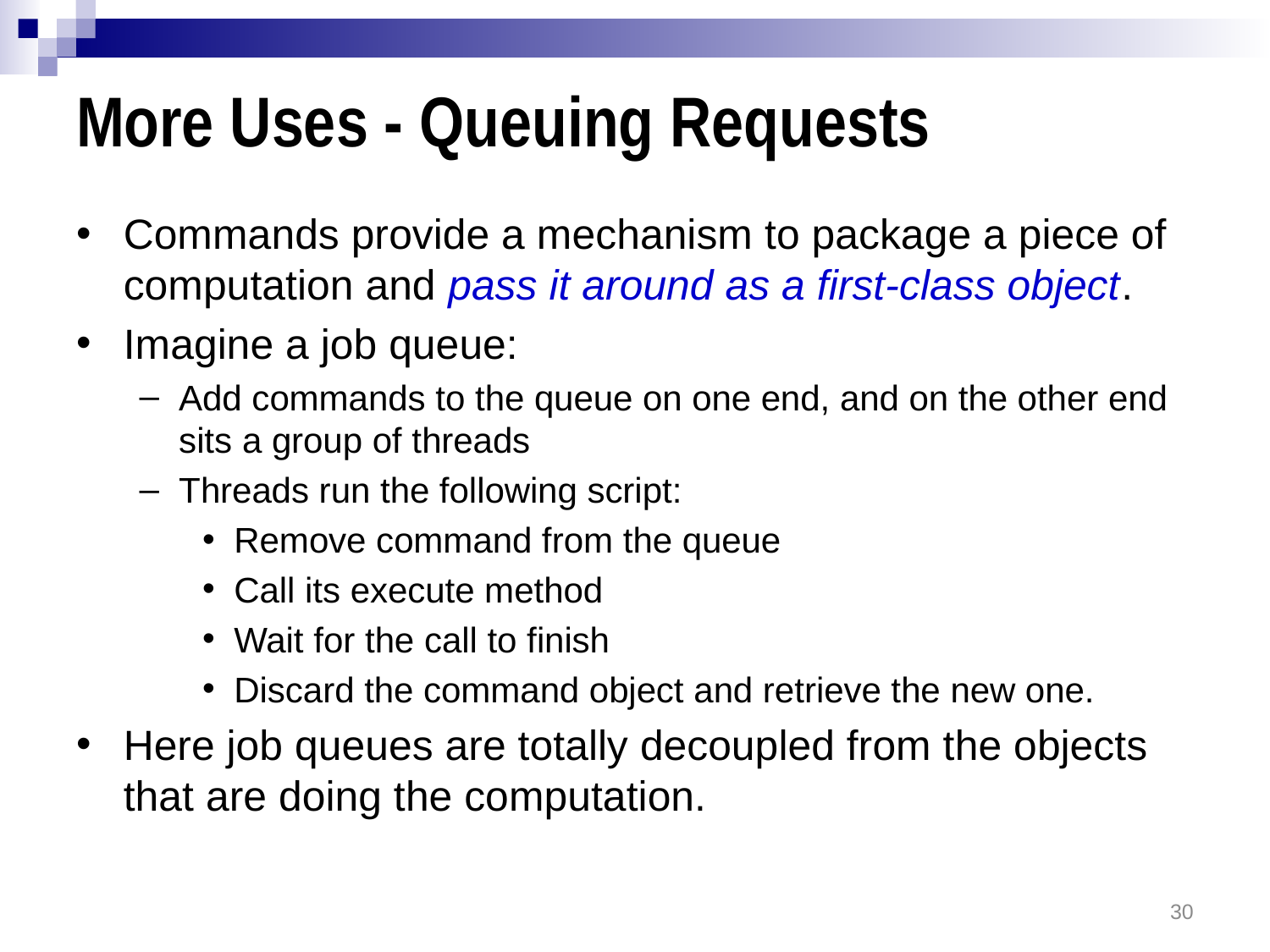

# More Uses - Queuing Requests
Commands provide a mechanism to package a piece of computation and pass it around as a first-class object.
Imagine a job queue:
Add commands to the queue on one end, and on the other end sits a group of threads
Threads run the following script:
Remove command from the queue
Call its execute method
Wait for the call to finish
Discard the command object and retrieve the new one.
Here job queues are totally decoupled from the objects that are doing the computation.
30